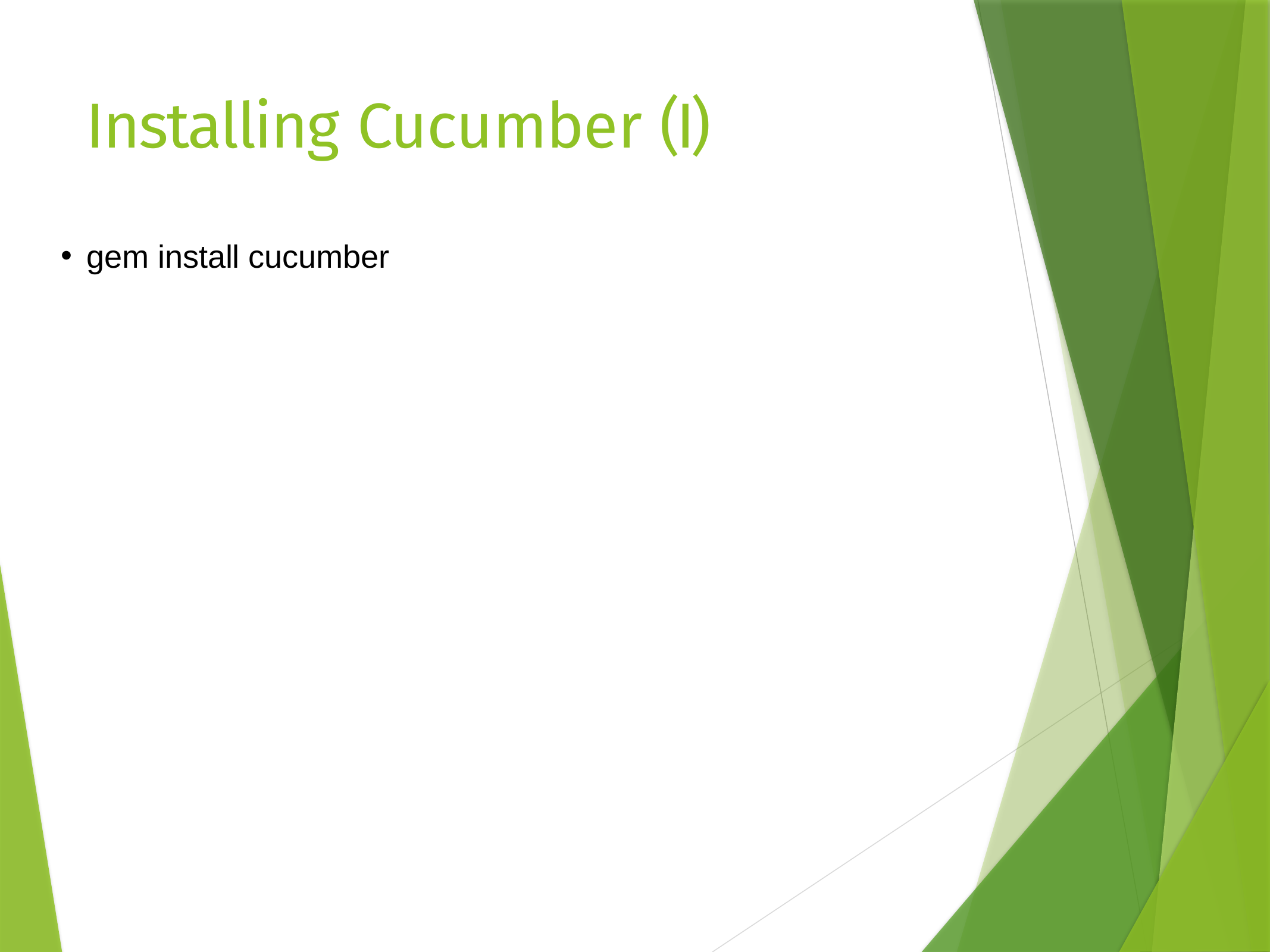

# Installing Cucumber (I)
gem install cucumber